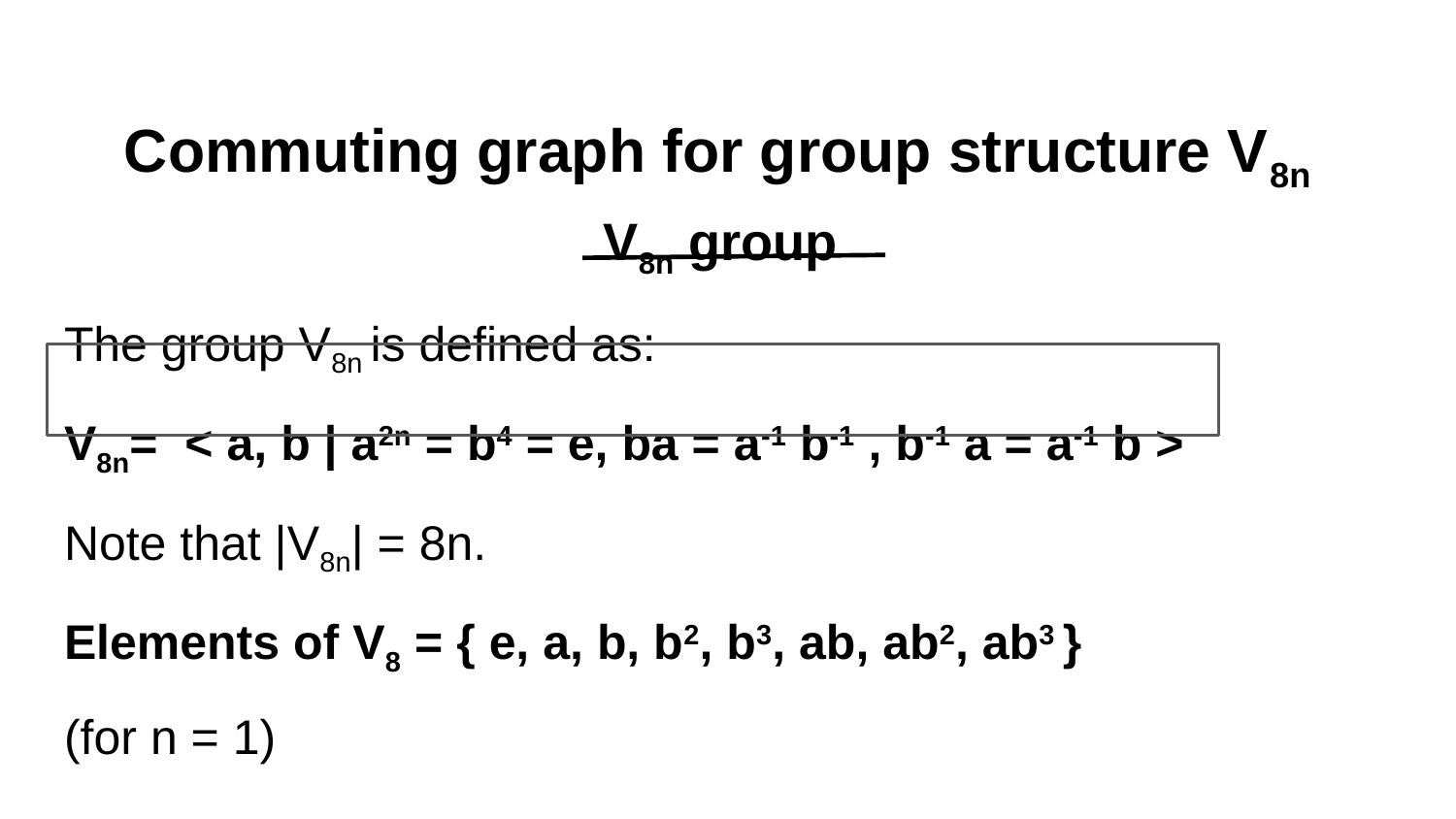

# Commuting graph for group structure V8n
V8n group
The group V8n is defined as:
V8n=  < a, b | a2n = b4 = e, ba = a-1 b-1 , b-1 a = a-1 b >
Note that |V8n| = 8n.
Elements of V8 = { e, a, b, b2, b3, ab, ab2, ab3 }                      (for n = 1)